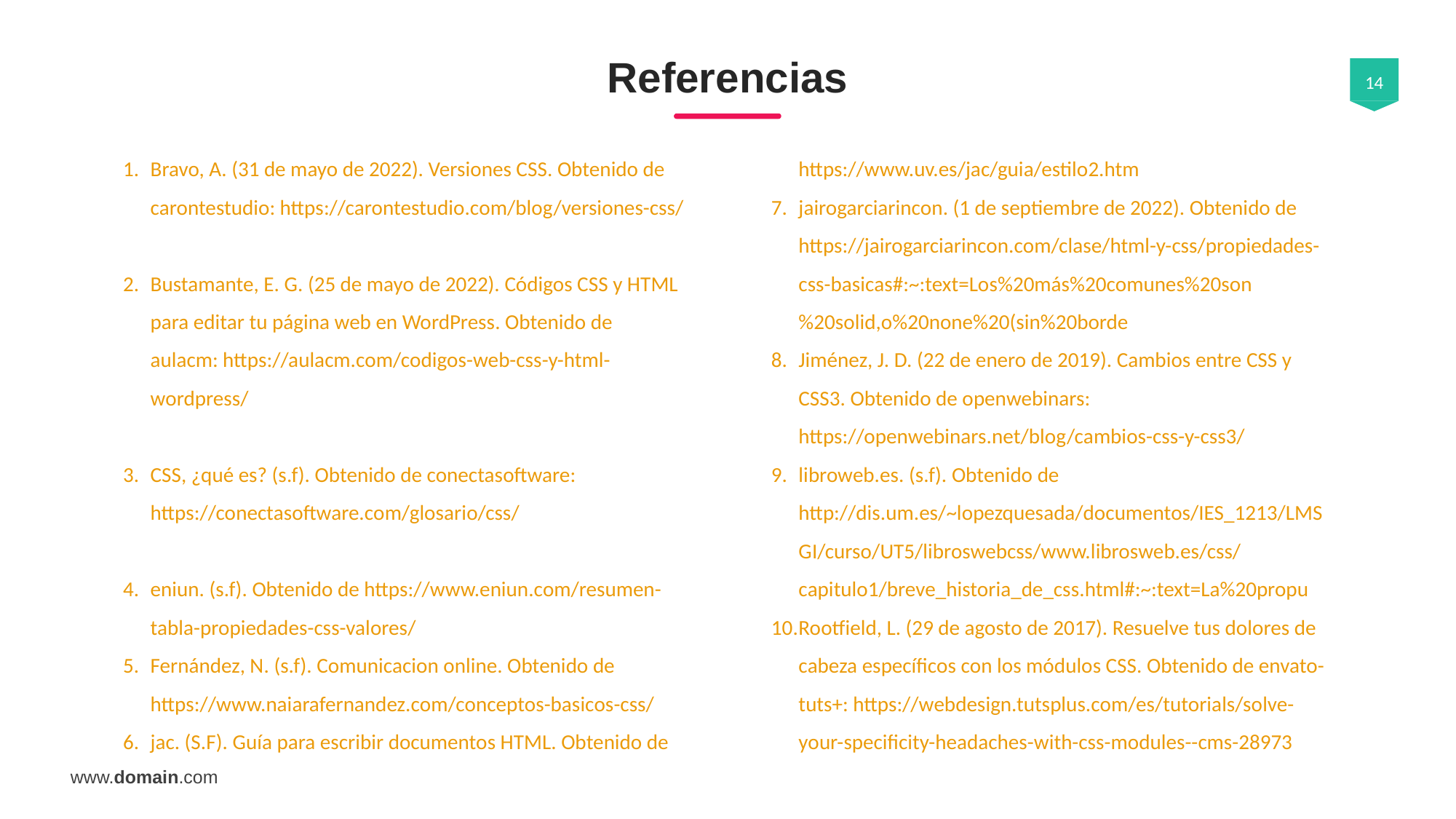

# Referencias
Bravo, A. (31 de mayo de 2022). Versiones CSS. Obtenido de carontestudio: https://carontestudio.com/blog/versiones-css/

Bustamante, E. G. (25 de mayo de 2022). Códigos CSS y HTML para editar tu página web en WordPress. Obtenido de aulacm: https://aulacm.com/codigos-web-css-y-html-wordpress/

CSS, ¿qué es? (s.f). Obtenido de conectasoftware: https://conectasoftware.com/glosario/css/

eniun. (s.f). Obtenido de https://www.eniun.com/resumen-tabla-propiedades-css-valores/
Fernández, N. (s.f). Comunicacion online. Obtenido de https://www.naiarafernandez.com/conceptos-basicos-css/
jac. (S.F). Guía para escribir documentos HTML. Obtenido de https://www.uv.es/jac/guia/estilo2.htm
jairogarciarincon. (1 de septiembre de 2022). Obtenido de https://jairogarciarincon.com/clase/html-y-css/propiedades-css-basicas#:~:text=Los%20más%20comunes%20son%20solid,o%20none%20(sin%20borde
Jiménez, J. D. (22 de enero de 2019). Cambios entre CSS y CSS3. Obtenido de openwebinars: https://openwebinars.net/blog/cambios-css-y-css3/
libroweb.es. (s.f). Obtenido de http://dis.um.es/~lopezquesada/documentos/IES_1213/LMSGI/curso/UT5/libroswebcss/www.librosweb.es/css/capitulo1/breve_historia_de_css.html#:~:text=La%20propu
Rootfield, L. (29 de agosto de 2017). Resuelve tus dolores de cabeza específicos con los módulos CSS. Obtenido de envato-tuts+: https://webdesign.tutsplus.com/es/tutorials/solve-your-specificity-headaches-with-css-modules--cms-28973